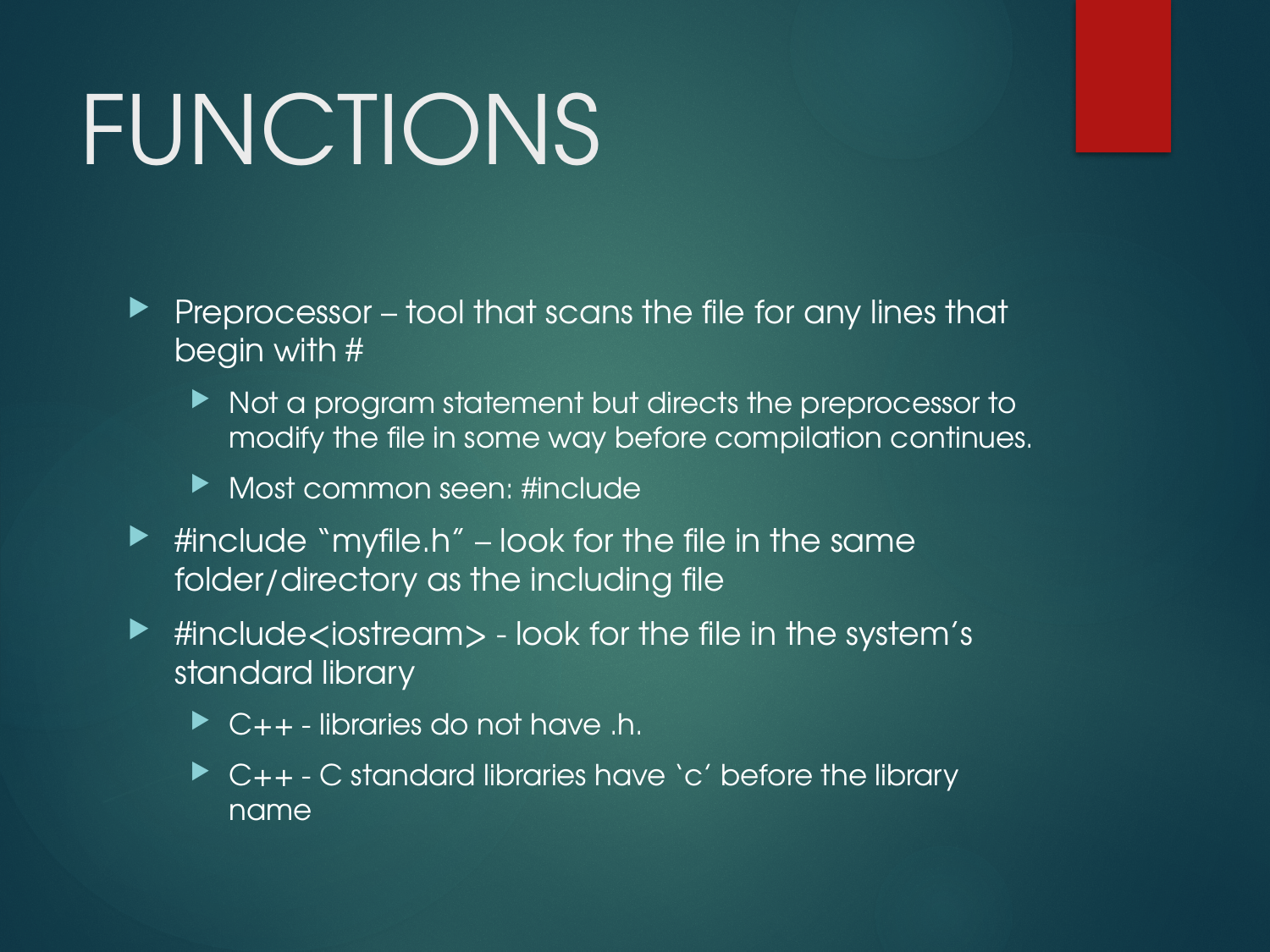

# FUNCTIONS
Preprocessor – tool that scans the file for any lines that begin with #
Not a program statement but directs the preprocessor to modify the file in some way before compilation continues.
Most common seen: #include
#include “myfile.h” – look for the file in the same folder/directory as the including file
#include<iostream> - look for the file in the system’s standard library
C++ - libraries do not have .h.
C++ - C standard libraries have ‘c’ before the library name